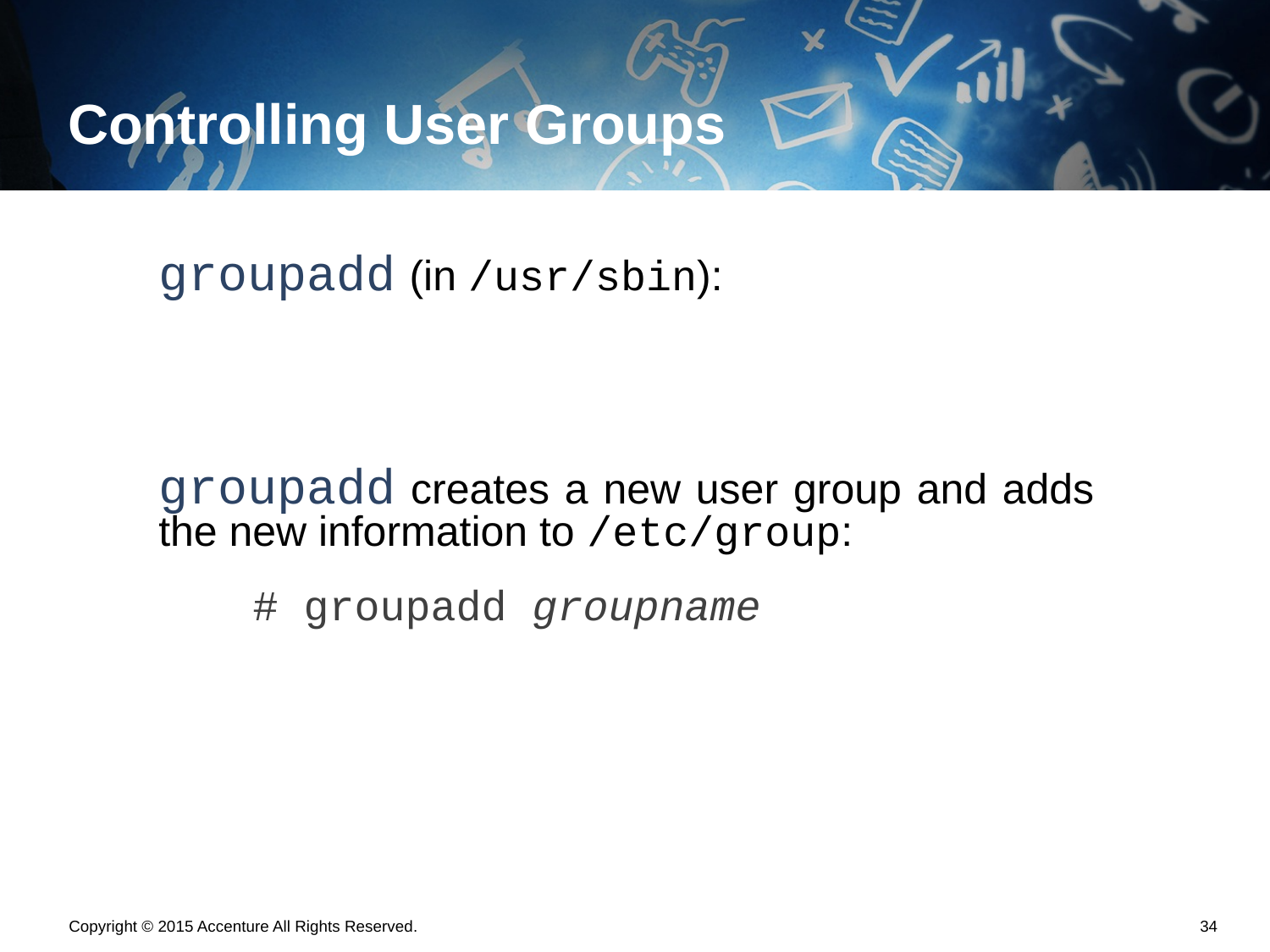

# Controlling User Groups
groupadd (in /usr/sbin):
groupadd creates a new user group and adds the new information to /etc/group:
# groupadd groupname
Copyright © 2015 Accenture All Rights Reserved.
34